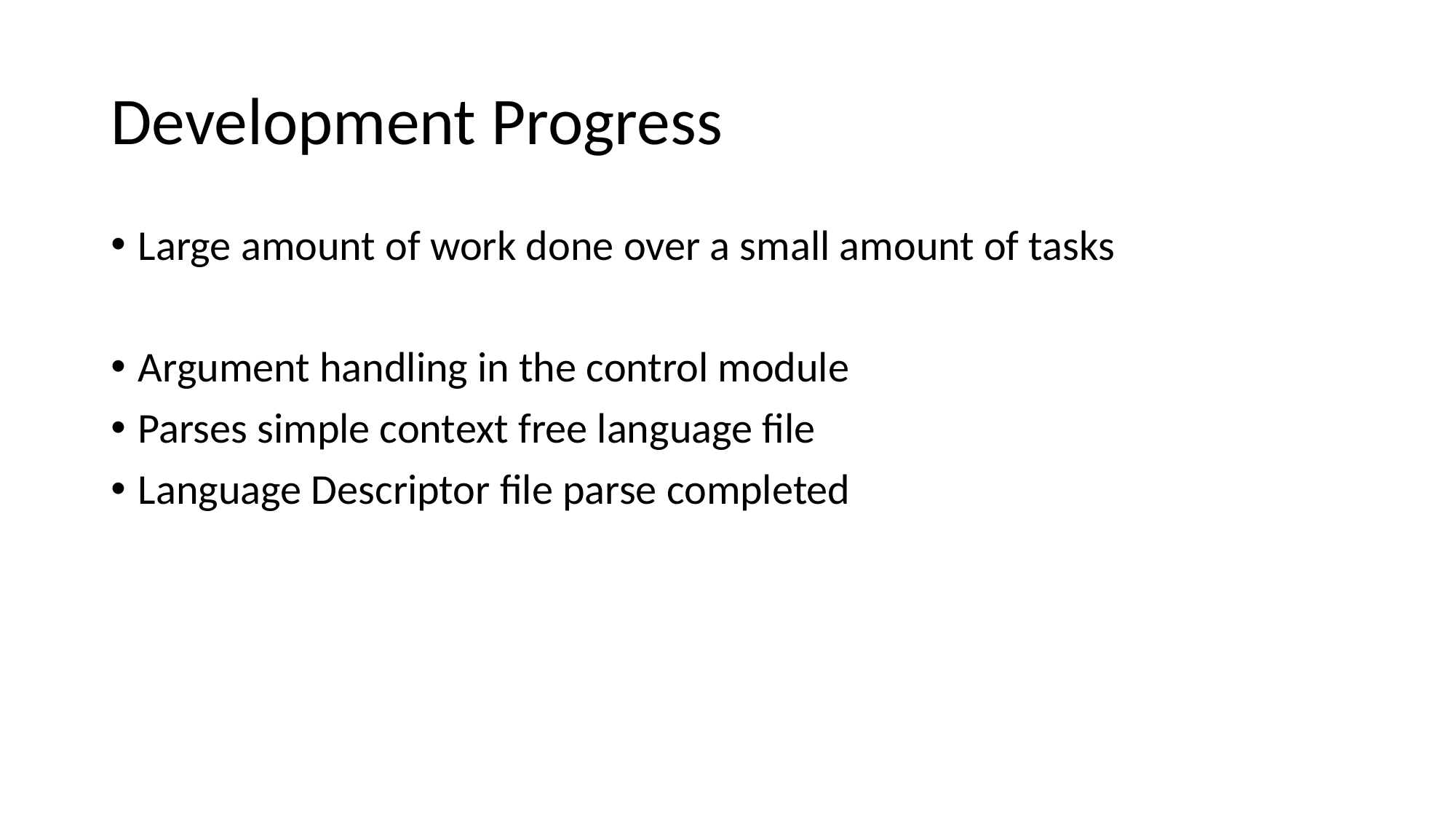

# Development Progress
Large amount of work done over a small amount of tasks

Argument handling in the control module
Parses simple context free language file
Language Descriptor file parse completed